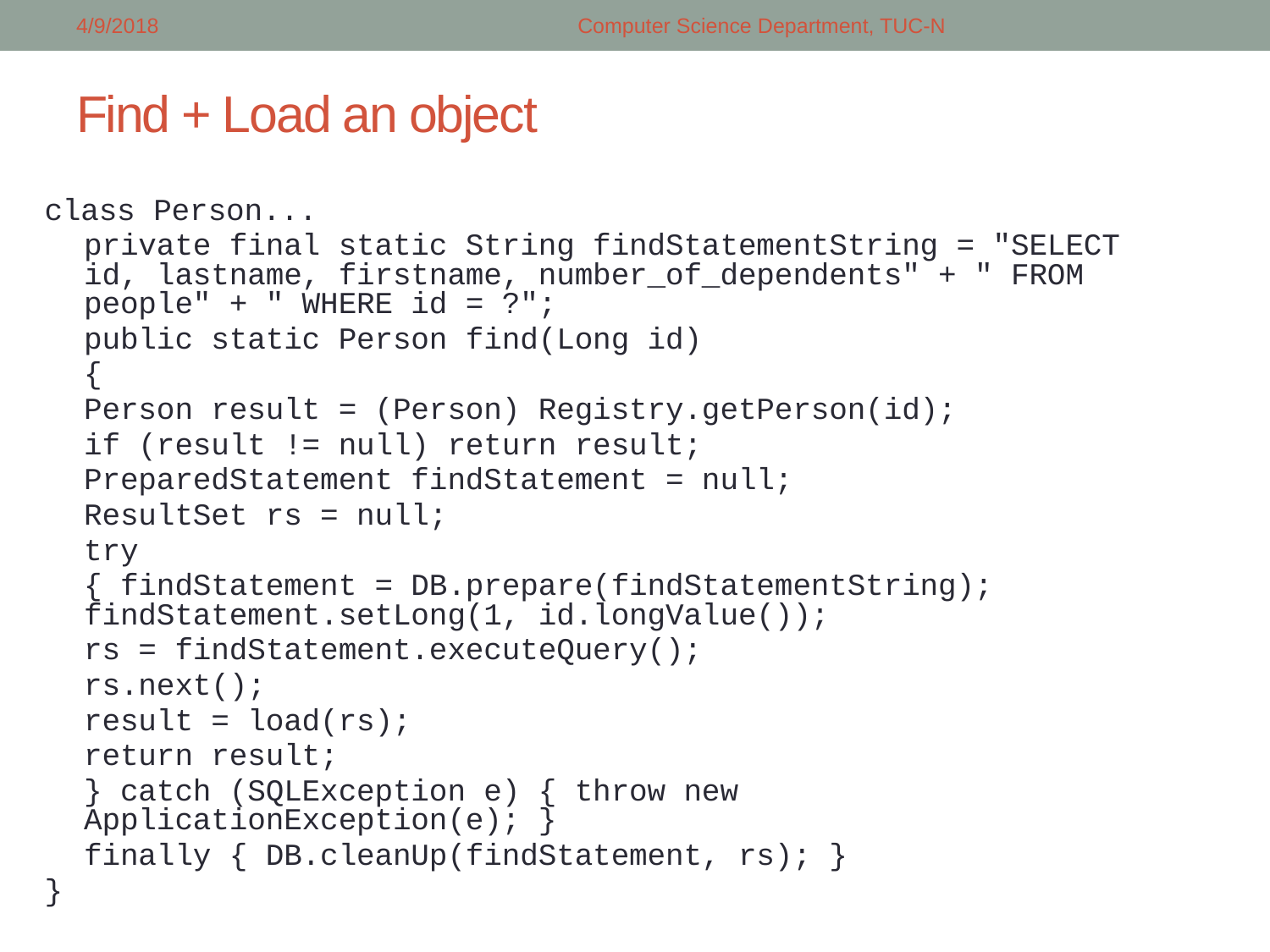

4/9/2018
Computer Science Department, TUC-N
# Find + Load an object
class Person...
	private final static String findStatementString = "SELECT id, lastname, firstname, number_of_dependents" + " FROM people" + " WHERE id = ?";
	public static Person find(Long id)
	{
		Person result = (Person) Registry.getPerson(id);
		if (result != null) return result;
		PreparedStatement findStatement = null;
		ResultSet rs = null;
		try
		{ findStatement = DB.prepare(findStatementString); 		findStatement.setLong(1, id.longValue());
		rs = findStatement.executeQuery();
		rs.next();
		result = load(rs);
		return result;
		} catch (SQLException e) { throw new ApplicationException(e); }
		finally { DB.cleanUp(findStatement, rs); }
}